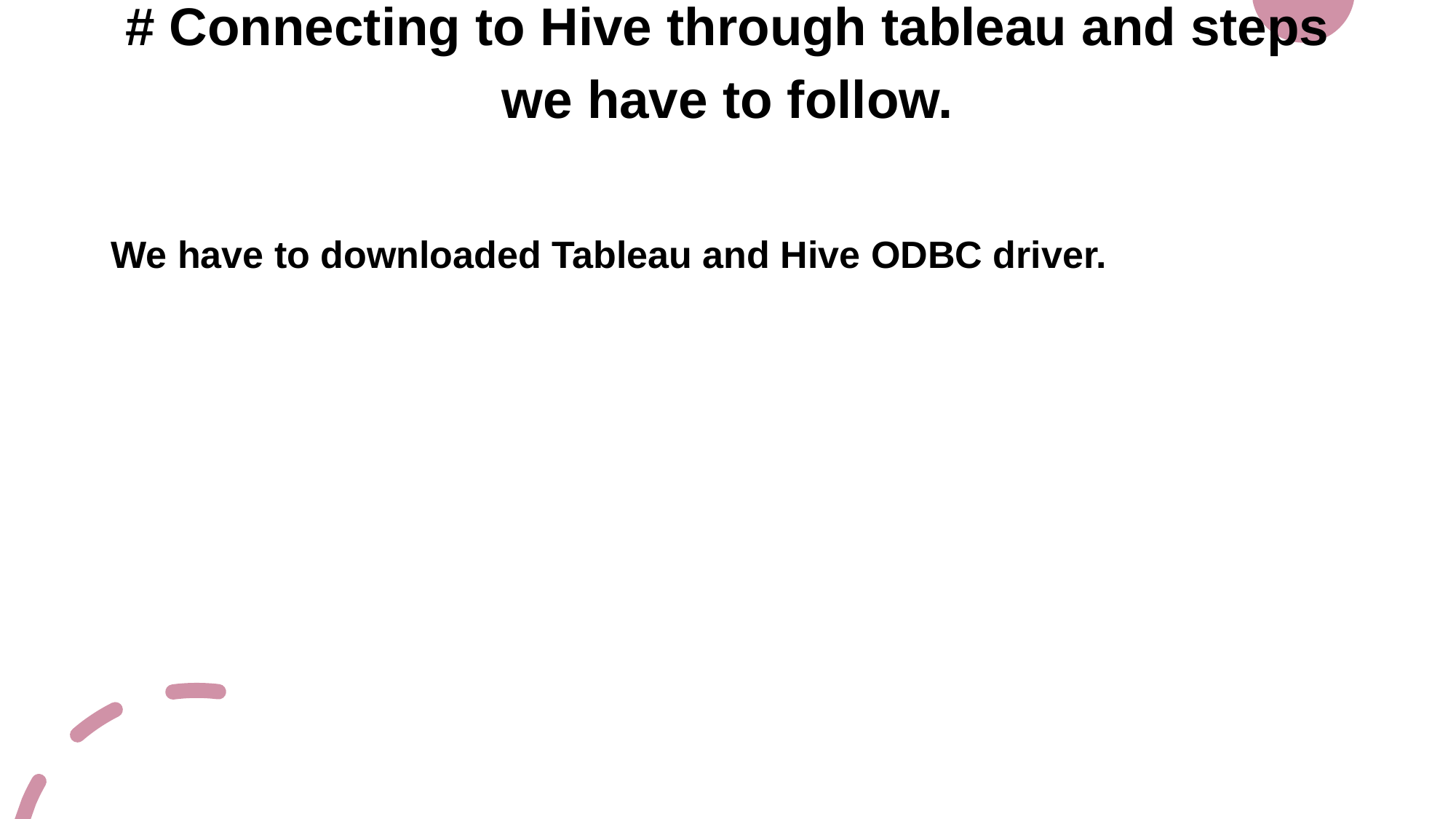

# # Connecting to Hive through tableau and steps we have to follow.

We have to downloaded Tableau and Hive ODBC driver.